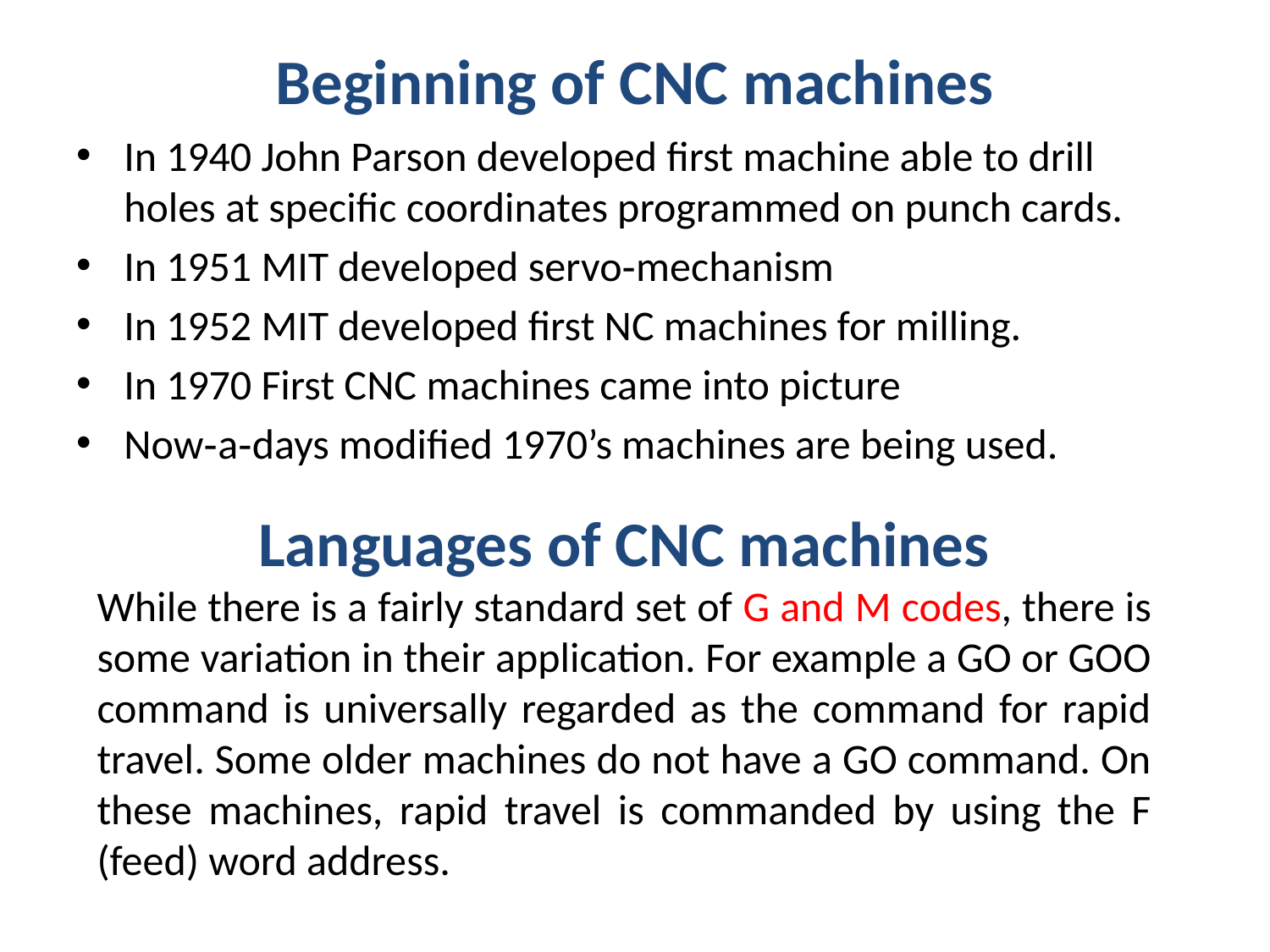

# Beginning of CNC machines
In 1940 John Parson developed first machine able to drill holes at specific coordinates programmed on punch cards.
In 1951 MIT developed servo‐mechanism
In 1952 MIT developed first NC machines for milling.
In 1970 First CNC machines came into picture
Now‐a‐days modified 1970’s machines are being used.
Languages of CNC machines
While there is a fairly standard set of G and M codes, there is some variation in their application. For example a GO or GOO command is universally regarded as the command for rapid travel. Some older machines do not have a GO command. On these machines, rapid travel is commanded by using the F (feed) word address.